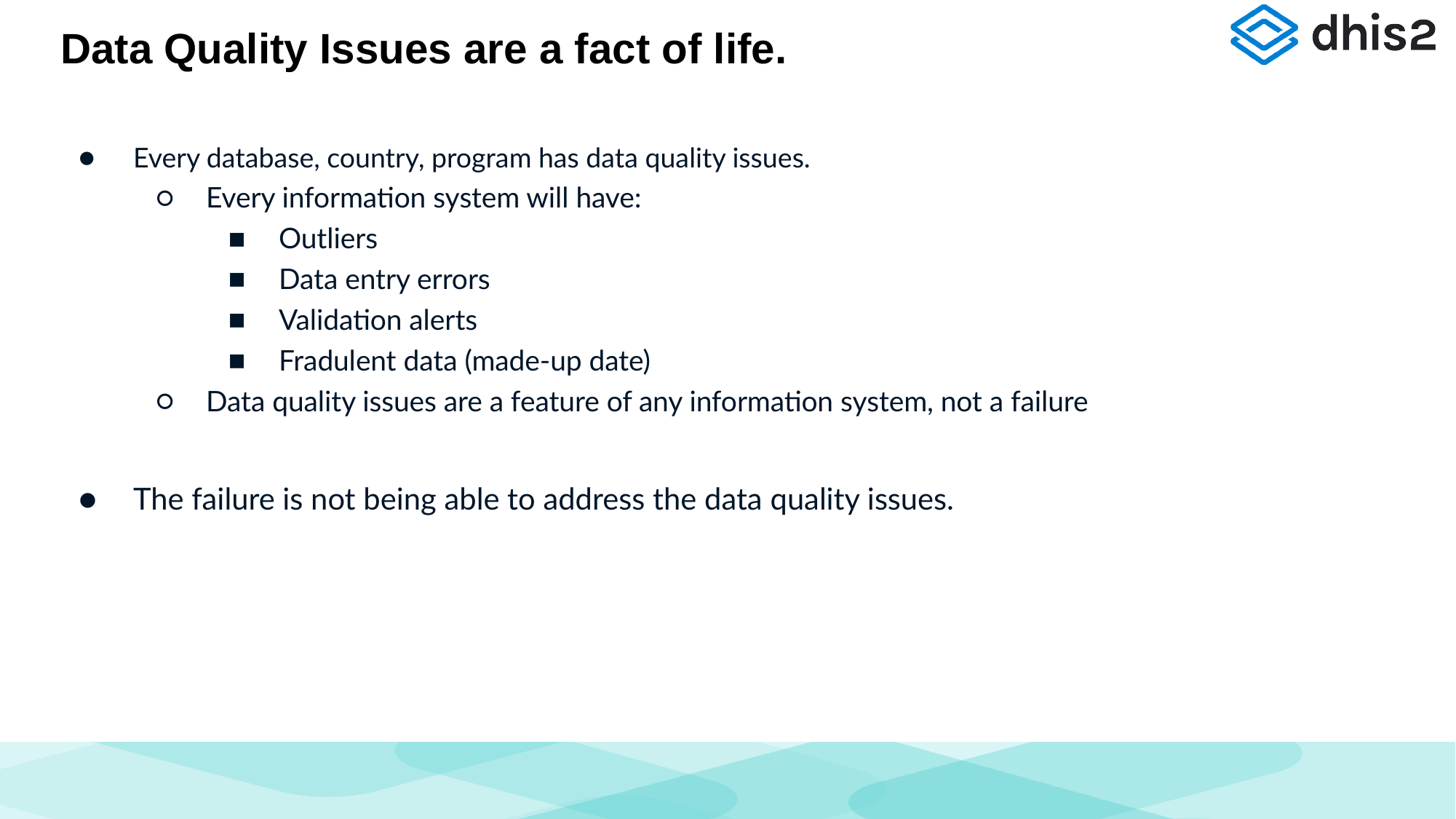

# Data Quality Issues are a fact of life.
Every database, country, program has data quality issues.
Every information system will have:
Outliers
Data entry errors
Validation alerts
Fradulent data (made-up date)
Data quality issues are a feature of any information system, not a failure

The failure is not being able to address the data quality issues.